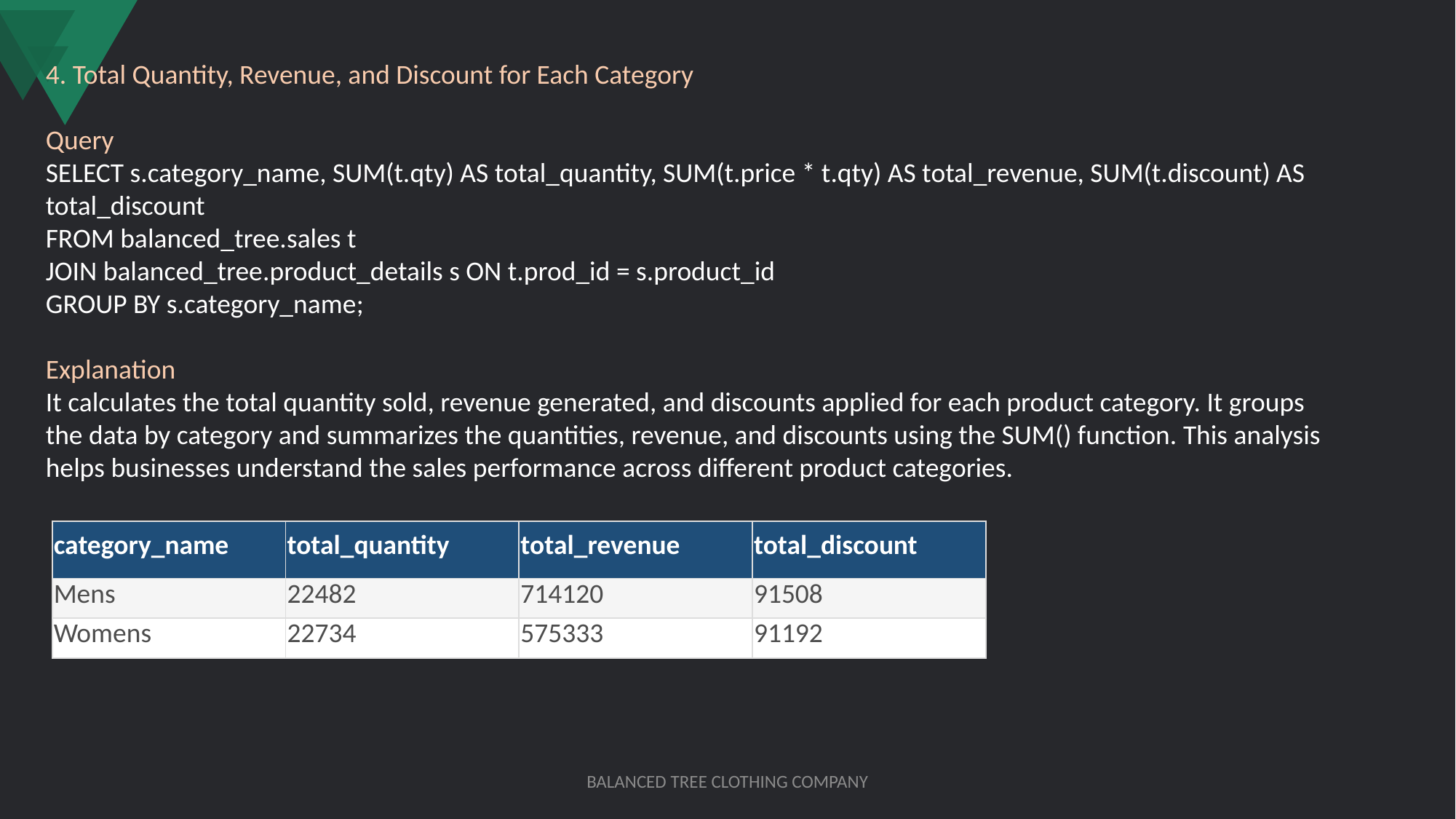

4. Total Quantity, Revenue, and Discount for Each Category

Query
SELECT s.category_name, SUM(t.qty) AS total_quantity, SUM(t.price * t.qty) AS total_revenue, SUM(t.discount) AS total_discount
FROM balanced_tree.sales t
JOIN balanced_tree.product_details s ON t.prod_id = s.product_id
GROUP BY s.category_name;

Explanation
It calculates the total quantity sold, revenue generated, and discounts applied for each product category. It groups the data by category and summarizes the quantities, revenue, and discounts using the SUM() function. This analysis helps businesses understand the sales performance across different product categories.
| category\_name | total\_quantity | total\_revenue | total\_discount |
| --- | --- | --- | --- |
| Mens | 22482 | 714120 | 91508 |
| Womens | 22734 | 575333 | 91192 |
BALANCED TREE CLOTHING COMPANY